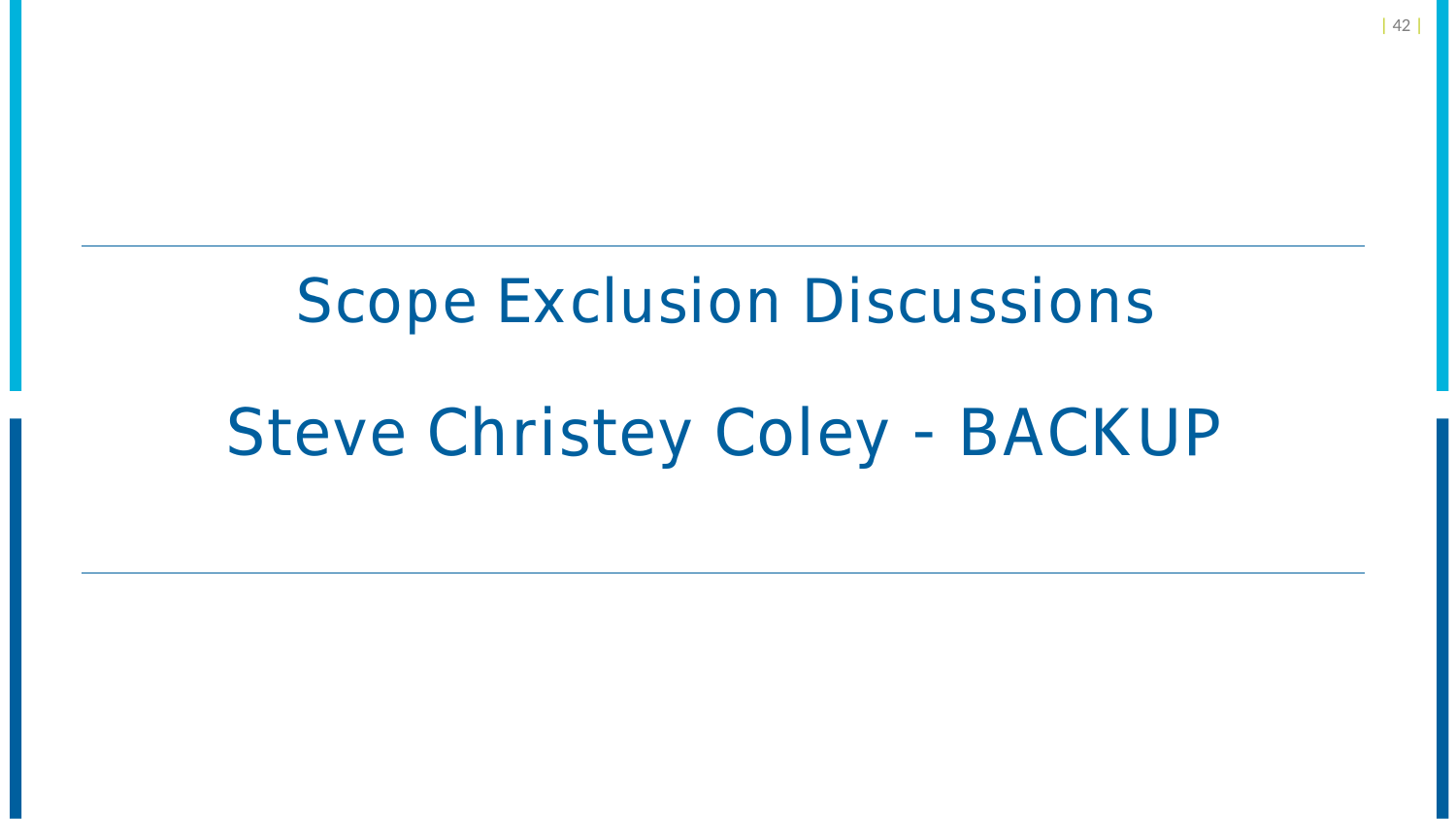

| 42 |
# Scope Exclusion Discussions Steve Christey Coley - BACKUP